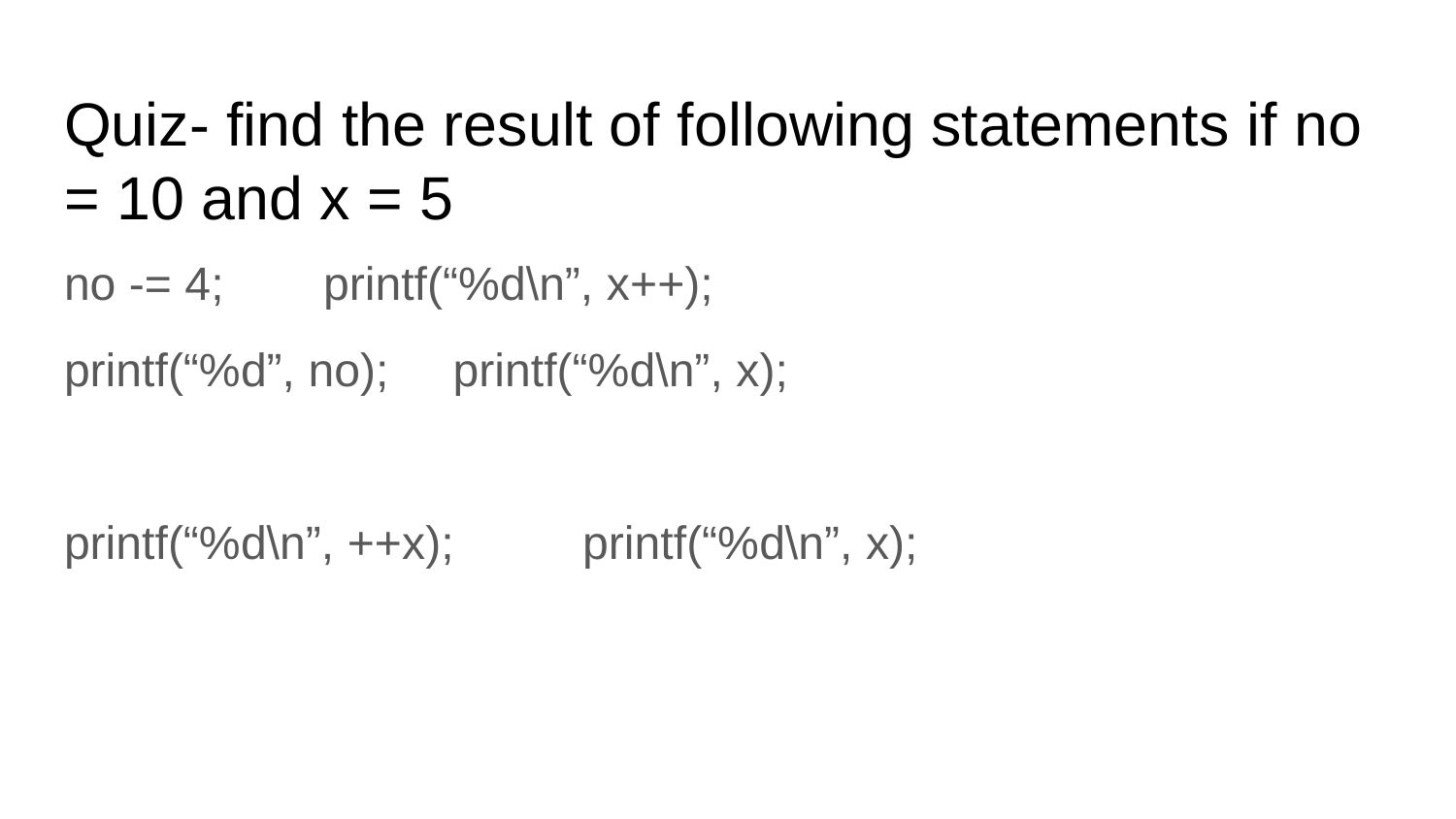

# Quiz- find the result of following statements if no = 10 and x = 5
no -= 4;								printf(“%d\n”, x++);
printf(“%d”, no);					printf(“%d\n”, x);

printf(“%d\n”, ++x);												printf(“%d\n”, x);